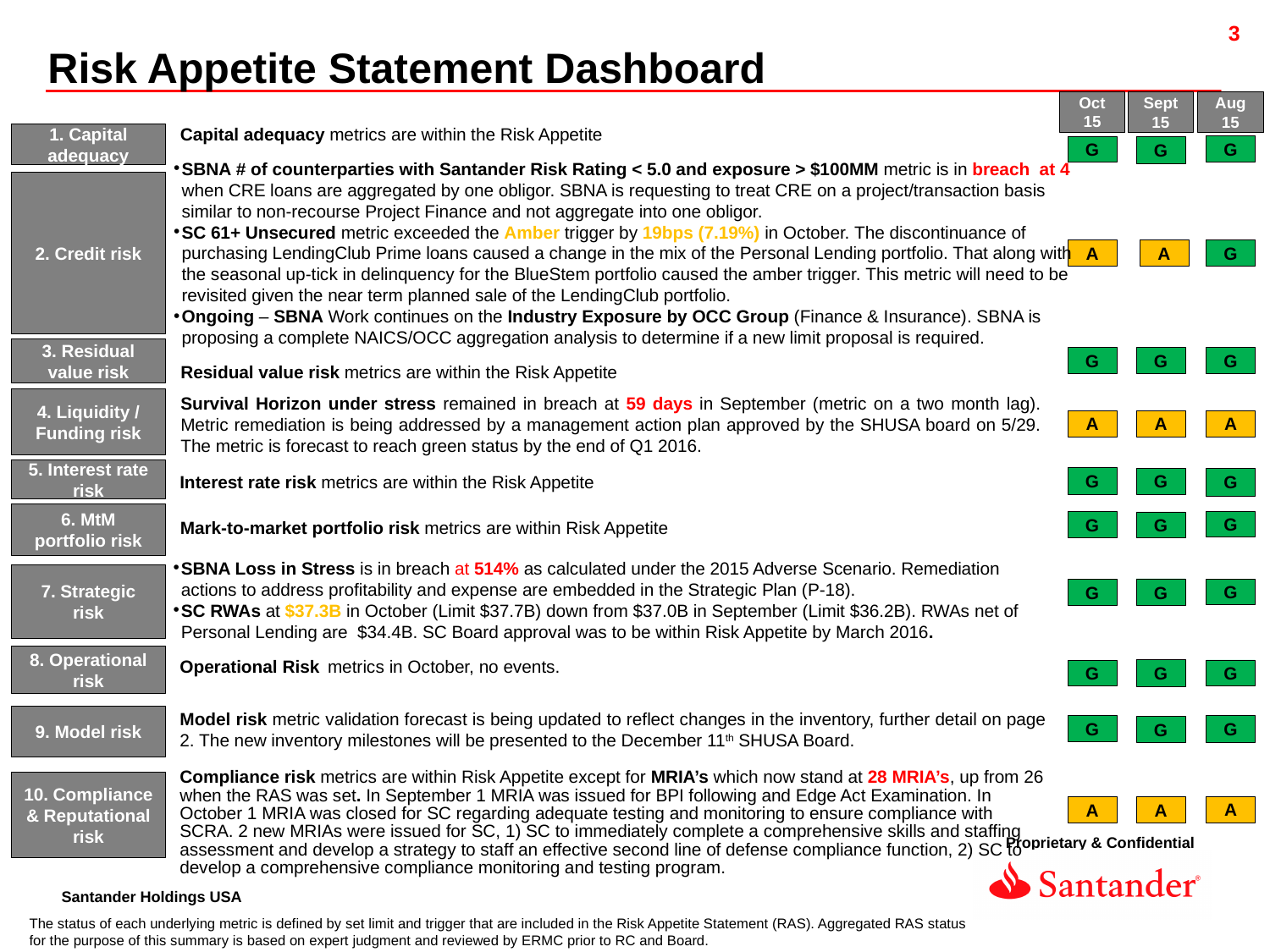

Risk Appetite Statement Dashboard
Oct 15
Sept 15
Aug
15
Capital adequacy metrics are within the Risk Appetite
1. Capital adequacy
G
G
G
SBNA # of counterparties with Santander Risk Rating < 5.0 and exposure > $100MM metric is in breach  at 4 when CRE loans are aggregated by one obligor. SBNA is requesting to treat CRE on a project/transaction basis similar to non-recourse Project Finance and not aggregate into one obligor.
SC 61+ Unsecured metric exceeded the Amber trigger by 19bps (7.19%) in October. The discontinuance of purchasing LendingClub Prime loans caused a change in the mix of the Personal Lending portfolio. That along with the seasonal up-tick in delinquency for the BlueStem portfolio caused the amber trigger. This metric will need to be revisited given the near term planned sale of the LendingClub portfolio.
Ongoing – SBNA Work continues on the Industry Exposure by OCC Group (Finance & Insurance). SBNA is proposing a complete NAICS/OCC aggregation analysis to determine if a new limit proposal is required.
2. Credit risk
A
A
G
3. Residual value risk
G
G
G
Residual value risk metrics are within the Risk Appetite
Survival Horizon under stress remained in breach at 59 days in September (metric on a two month lag). Metric remediation is being addressed by a management action plan approved by the SHUSA board on 5/29. The metric is forecast to reach green status by the end of Q1 2016.
4. Liquidity / Funding risk
A
A
A
5. Interest rate risk
Interest rate risk metrics are within the Risk Appetite
G
G
G
6. MtM portfolio risk
Mark-to-market portfolio risk metrics are within Risk Appetite
G
G
G
SBNA Loss in Stress is in breach at 514% as calculated under the 2015 Adverse Scenario. Remediation actions to address profitability and expense are embedded in the Strategic Plan (P-18).
SC RWAs at $37.3B in October (Limit $37.7B) down from $37.0B in September (Limit $36.2B). RWAs net of Personal Lending are  $34.4B. SC Board approval was to be within Risk Appetite by March 2016.
7. Strategic risk
G
G
G
8. Operational risk
Operational Risk   metrics in October, no events.
G
G
G
Model risk metric validation forecast is being updated to reflect changes in the inventory, further detail on page 2. The new inventory milestones will be presented to the December 11th SHUSA Board.
9. Model risk
G
G
G
Compliance risk metrics are within Risk Appetite except for MRIA’s which now stand at 28 MRIA’s, up from 26 when the RAS was set. In September 1 MRIA was issued for BPI following and Edge Act Examination. In October 1 MRIA was closed for SC regarding adequate testing and monitoring to ensure compliance with SCRA. 2 new MRIAs were issued for SC, 1) SC to immediately complete a comprehensive skills and staffing assessment and develop a strategy to staff an effective second line of defense compliance function, 2) SC to develop a comprehensive compliance monitoring and testing program.
10. Compliance & Reputational risk
A
A
A
The status of each underlying metric is defined by set limit and trigger that are included in the Risk Appetite Statement (RAS). Aggregated RAS status for the purpose of this summary is based on expert judgment and reviewed by ERMC prior to RC and Board.